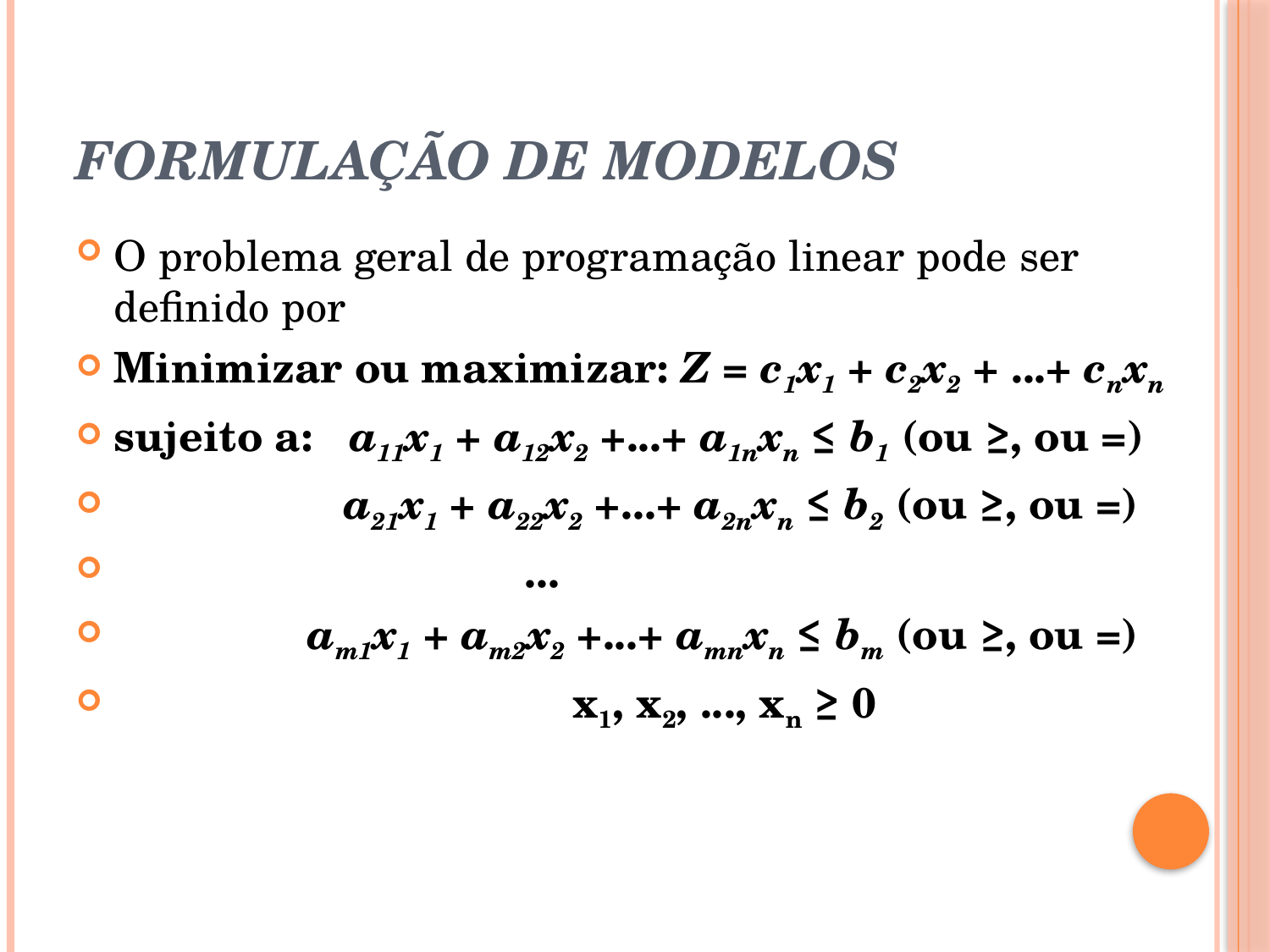

# Formulação de Modelos
O problema geral de programação linear pode ser definido por
Minimizar ou maximizar: Z = c1x1 + c2x2 + ...+ cnxn
sujeito a:   a11x1 + a12x2 +...+ a1nxn ≤ b1 (ou ≥, ou =)
                   a21x1 + a22x2 +...+ a2nxn ≤ b2 (ou ≥, ou =)
                                  ...
                am1x1 + am2x2 +...+ amnxn ≤ bm (ou ≥, ou =)
                                      x1, x2, ..., xn ≥ 0